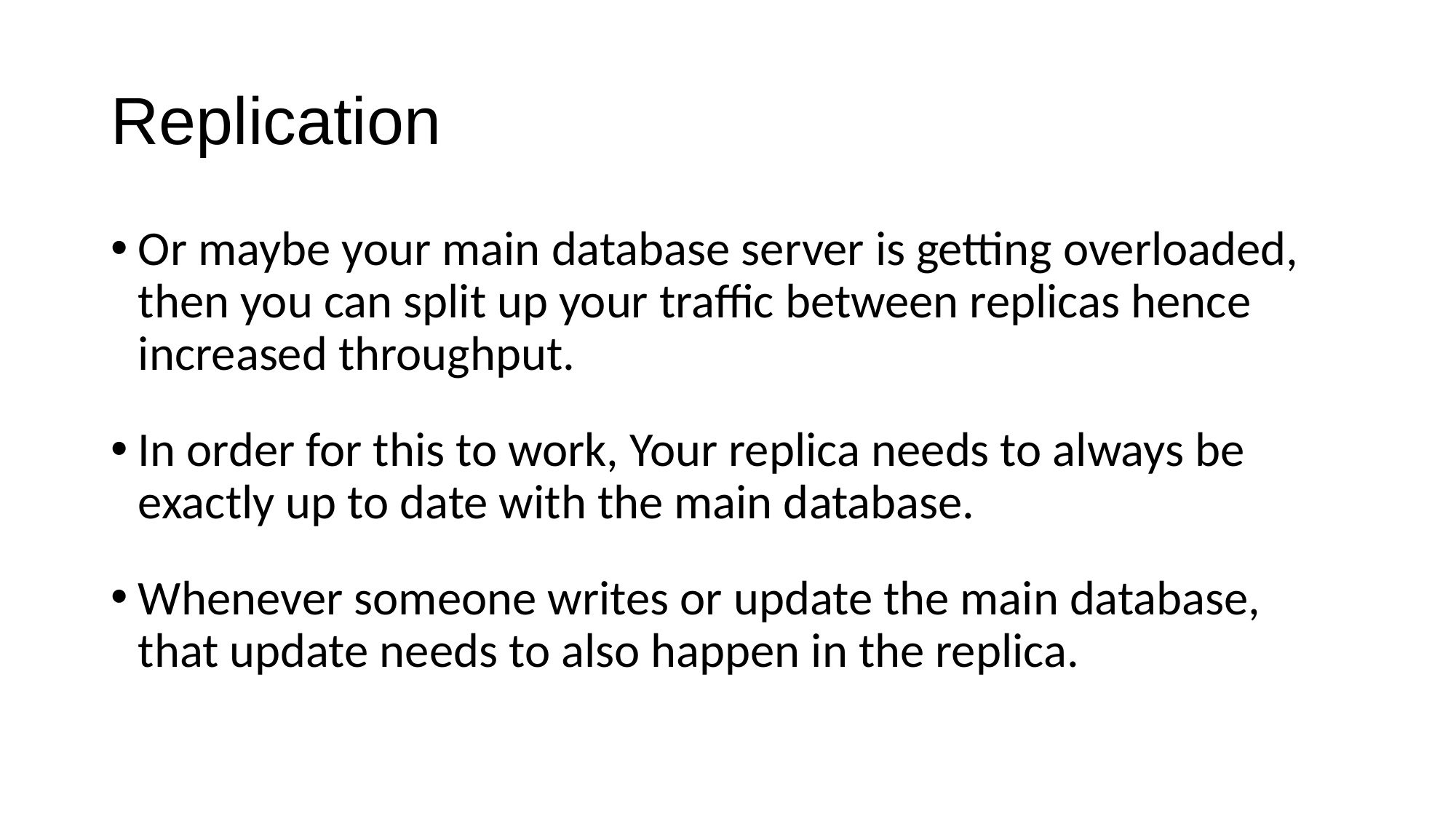

# Replication
Or maybe your main database server is getting overloaded, then you can split up your traffic between replicas hence increased throughput.

In order for this to work, Your replica needs to always be exactly up to date with the main database.

Whenever someone writes or update the main database, that update needs to also happen in the replica.